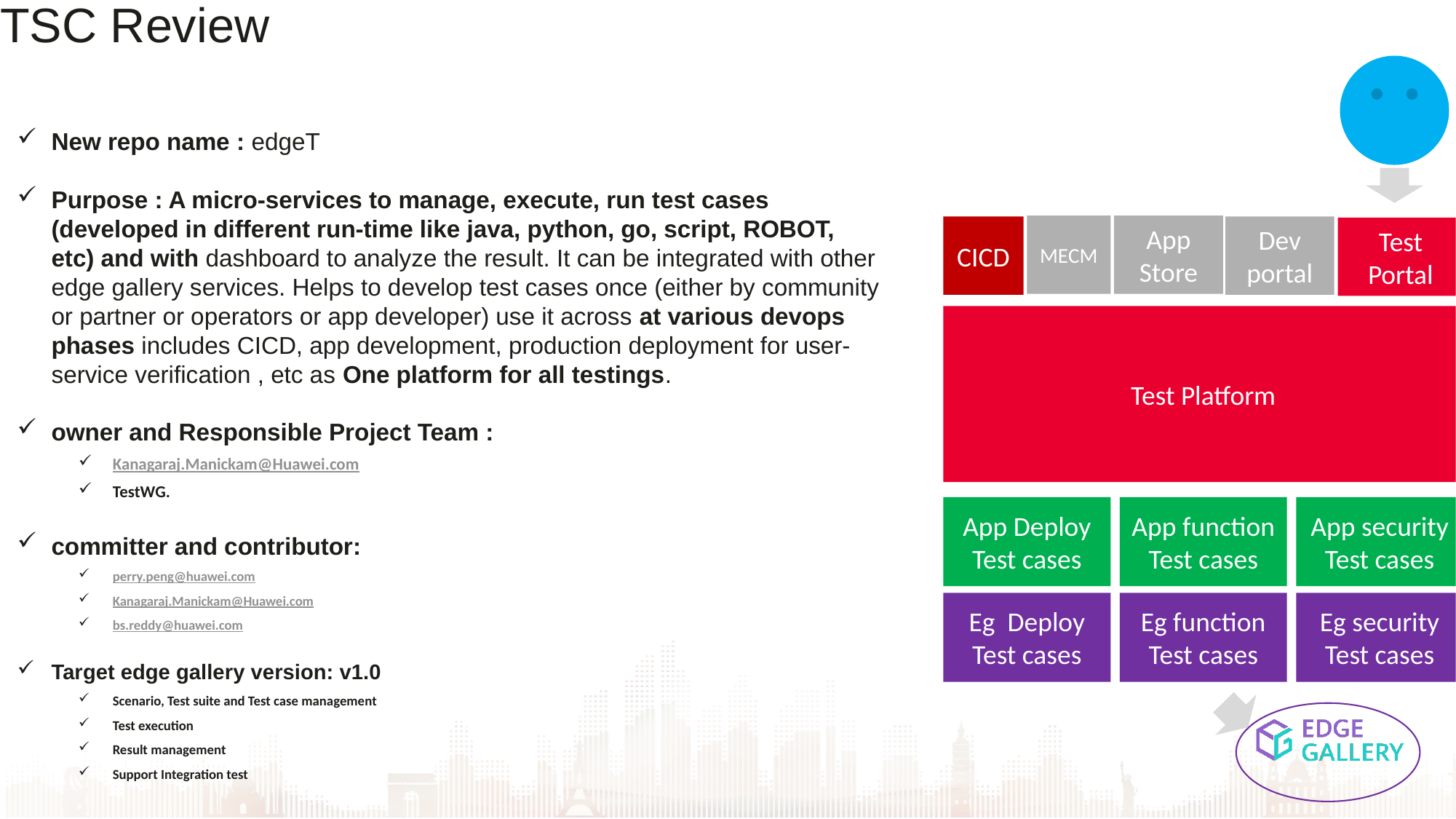

TSC Review

New repo name : edgeT

Purpose : A micro-services to manage, execute, run test cases (developed in different run-time like java, python, go, script, ROBOT, etc) and with dashboard to analyze the result. It can be integrated with other edge gallery services. Helps to develop test cases once (either by community or partner or operators or app developer) use it across at various devops phases includes CICD, app development, production deployment for user-service verification , etc as One platform for all testings.

owner and Responsible Project Team :
Kanagaraj.Manickam@Huawei.com
TestWG.

committer and contributor:
perry.peng@huawei.com
Kanagaraj.Manickam@Huawei.com
bs.reddy@huawei.com

Target edge gallery version: v1.0
Scenario, Test suite and Test case management
Test execution
Result management
Support Integration test

MECM
App Store
CICD
Dev
portal
Test Portal
Test Platform
App Deploy
Test cases
App security
Test cases
App function
Test cases
Eg  Deploy
Test cases
Eg security
Test cases
Eg function
Test cases